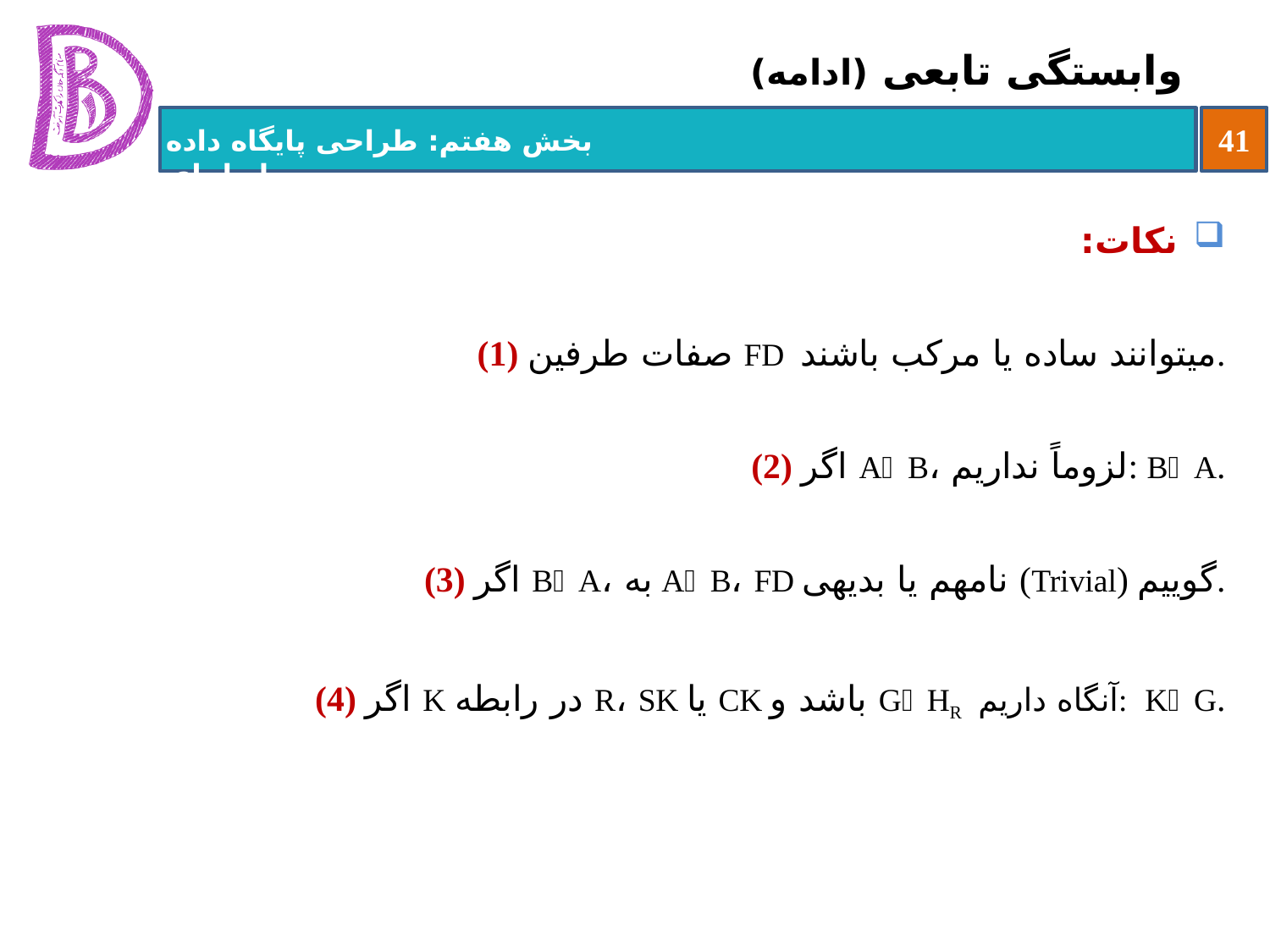

# وابستگی تابعی (ادامه)
نکات:
(1) صفات طرفین FD  می‏توانند ساده یا مرکب باشند.
(2) اگر A→B، لزوماً نداریم: B→A.
(3) اگر B⊆A، به A→B، FD نامهم یا بدیهی (Trivial) گوییم.
(4) اگر K در رابطه R، SK یا CK باشد و G⊆HR  آنگاه داریم:  K→G.